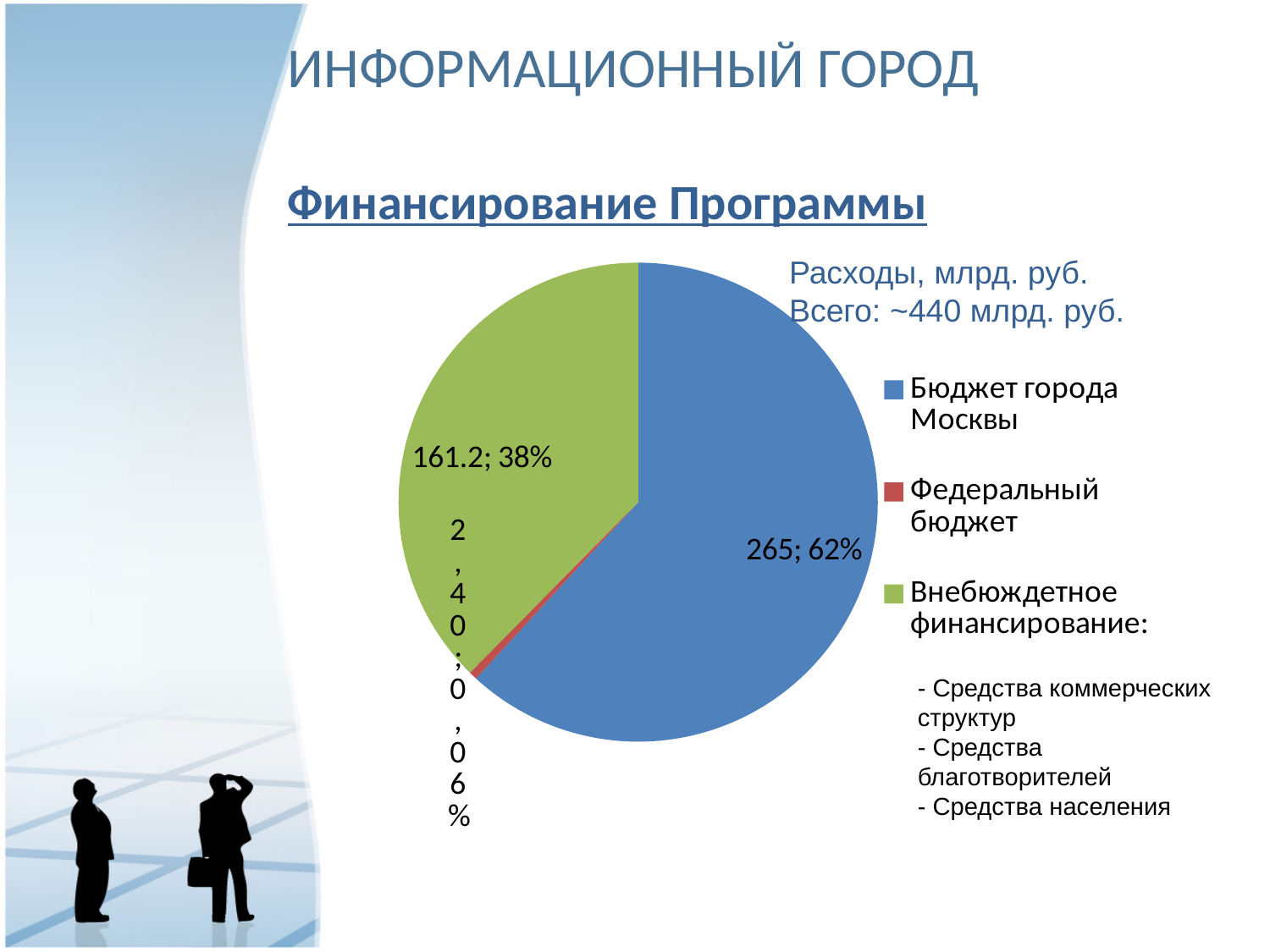

ИНФОРМАЦИОННЫЙ ГОРОД
# Финансирование Программы

### Chart

| Category | Финансирование Программы, млрд руб. |
|---|---|
| Бюджет города Москвы | 265.0 |
| Федеральный бюджет | 2.4 |
| Внебюждетное финансирование:
 | 161.2 |
Расходы, млрд. руб.
Всего: ~440 млрд. руб.
- Средства коммерческих структур
- Средства благотворителей
- Средства населения